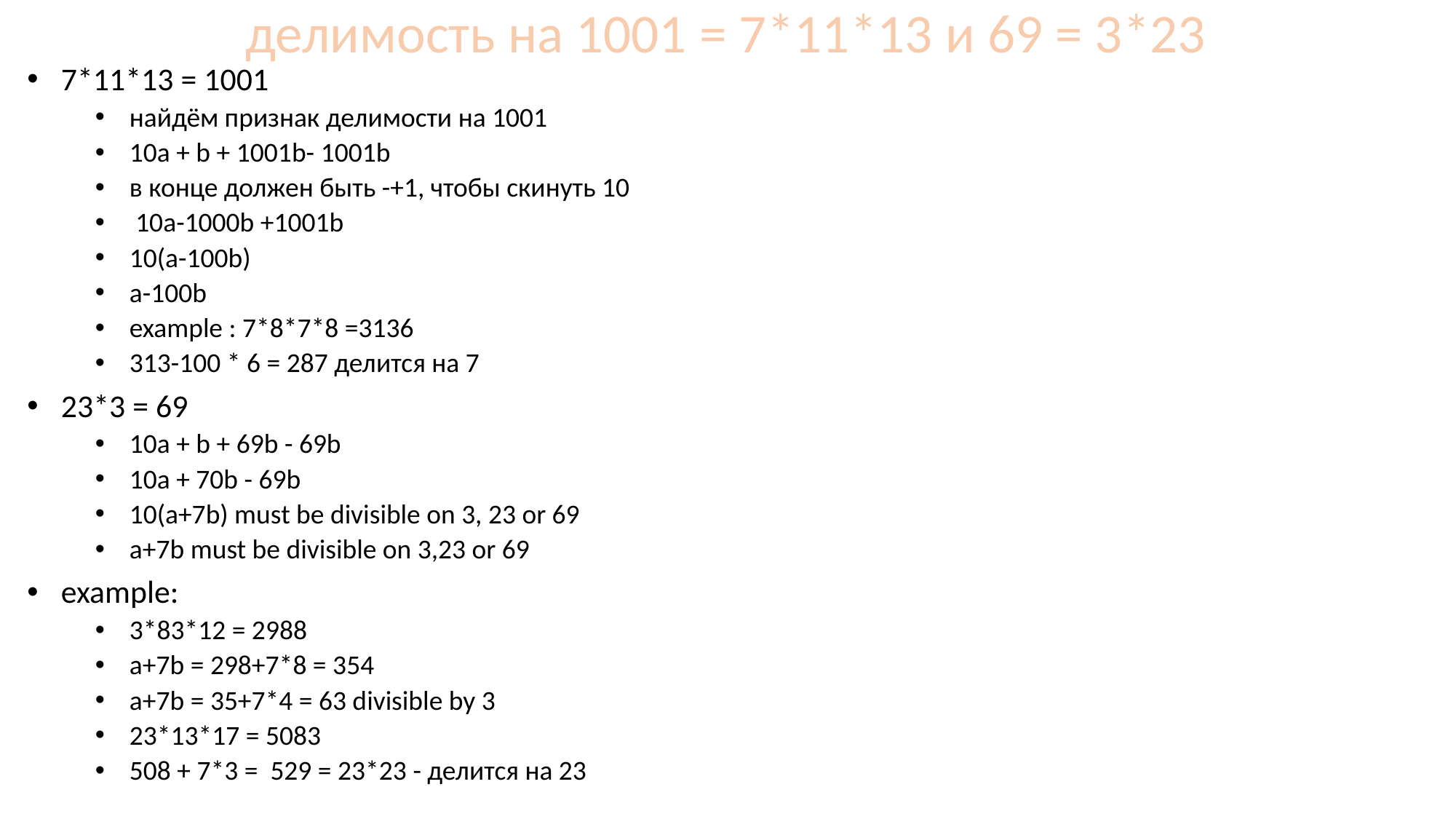

# делимость на 1001 = 7*11*13 и 69 = 3*23
7*11*13 = 1001
найдём признак делимости на 1001
10a + b + 1001b- 1001b
в конце должен быть -+1, чтобы скинуть 10
 10a-1000b +1001b
10(a-100b)
a-100b
example : 7*8*7*8 =3136
313-100 * 6 = 287 делится на 7
23*3 = 69
10a + b + 69b - 69b
10a + 70b - 69b
10(a+7b) must be divisible on 3, 23 or 69
a+7b must be divisible on 3,23 or 69
example:
3*83*12 = 2988
a+7b = 298+7*8 = 354
a+7b = 35+7*4 = 63 divisible by 3
23*13*17 = 5083
508 + 7*3 =  529 = 23*23 - делится на 23